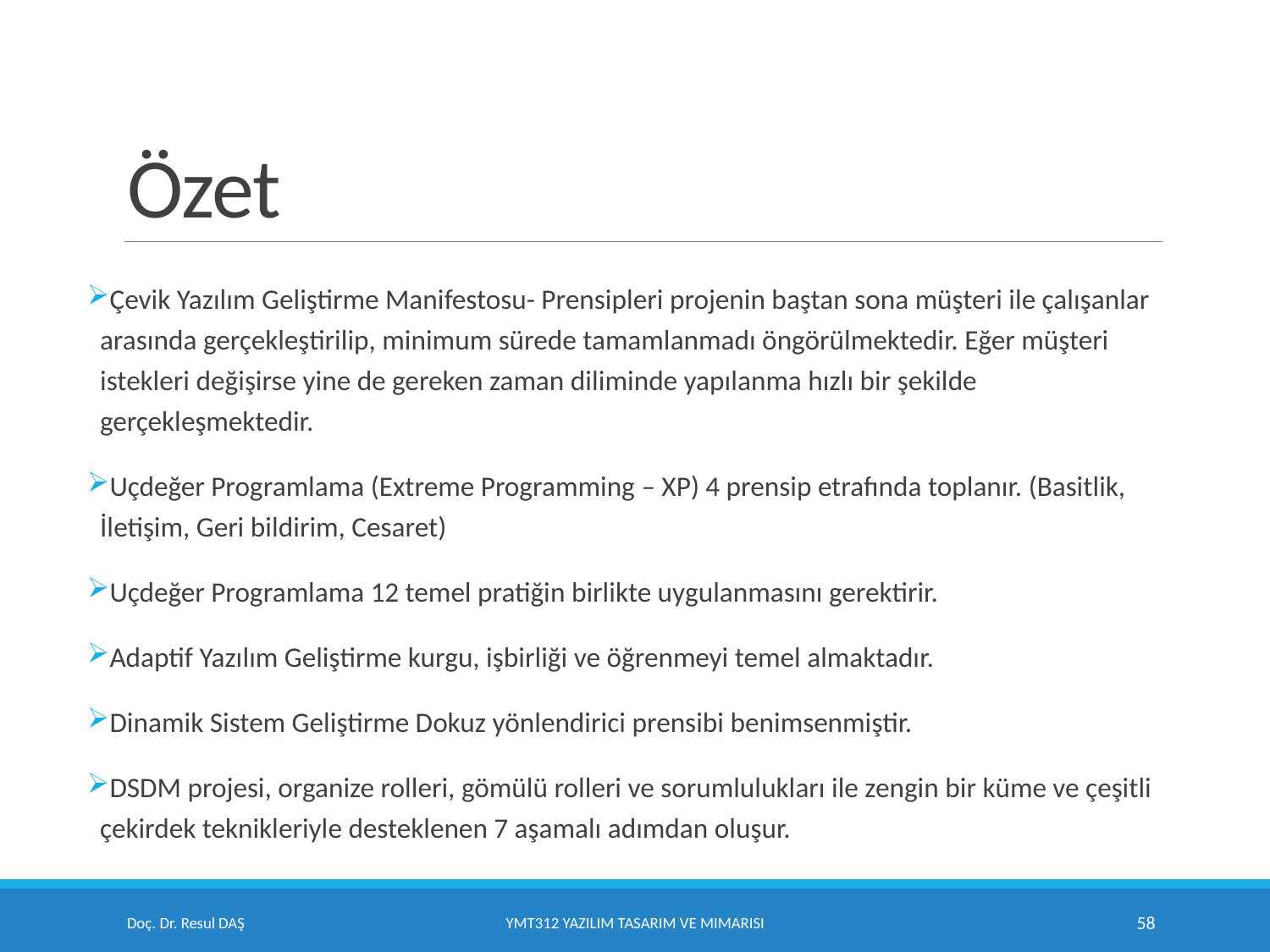

# Özet
Çevik Yazılım Geliştirme Manifestosu- Prensipleri projenin baştan sona müşteri ile çalışanlar arasında gerçekleştirilip, minimum sürede tamamlanmadı öngörülmektedir. Eğer müşteri istekleri değişirse yine de gereken zaman diliminde yapılanma hızlı bir şekilde gerçekleşmektedir.
Uçdeğer Programlama (Extreme Programming – XP) 4 prensip etrafında toplanır. (Basitlik, İletişim, Geri bildirim, Cesaret)
Uçdeğer Programlama 12 temel pratiğin birlikte uygulanmasını gerektirir.
Adaptif Yazılım Geliştirme kurgu, işbirliği ve öğrenmeyi temel almaktadır.
Dinamik Sistem Geliştirme Dokuz yönlendirici prensibi benimsenmiştir.
DSDM projesi, organize rolleri, gömülü rolleri ve sorumlulukları ile zengin bir küme ve çeşitli çekirdek teknikleriyle desteklenen 7 aşamalı adımdan oluşur.
Doç. Dr. Resul DAŞ
YMT312 Yazılım Tasarım ve Mimarisi
58